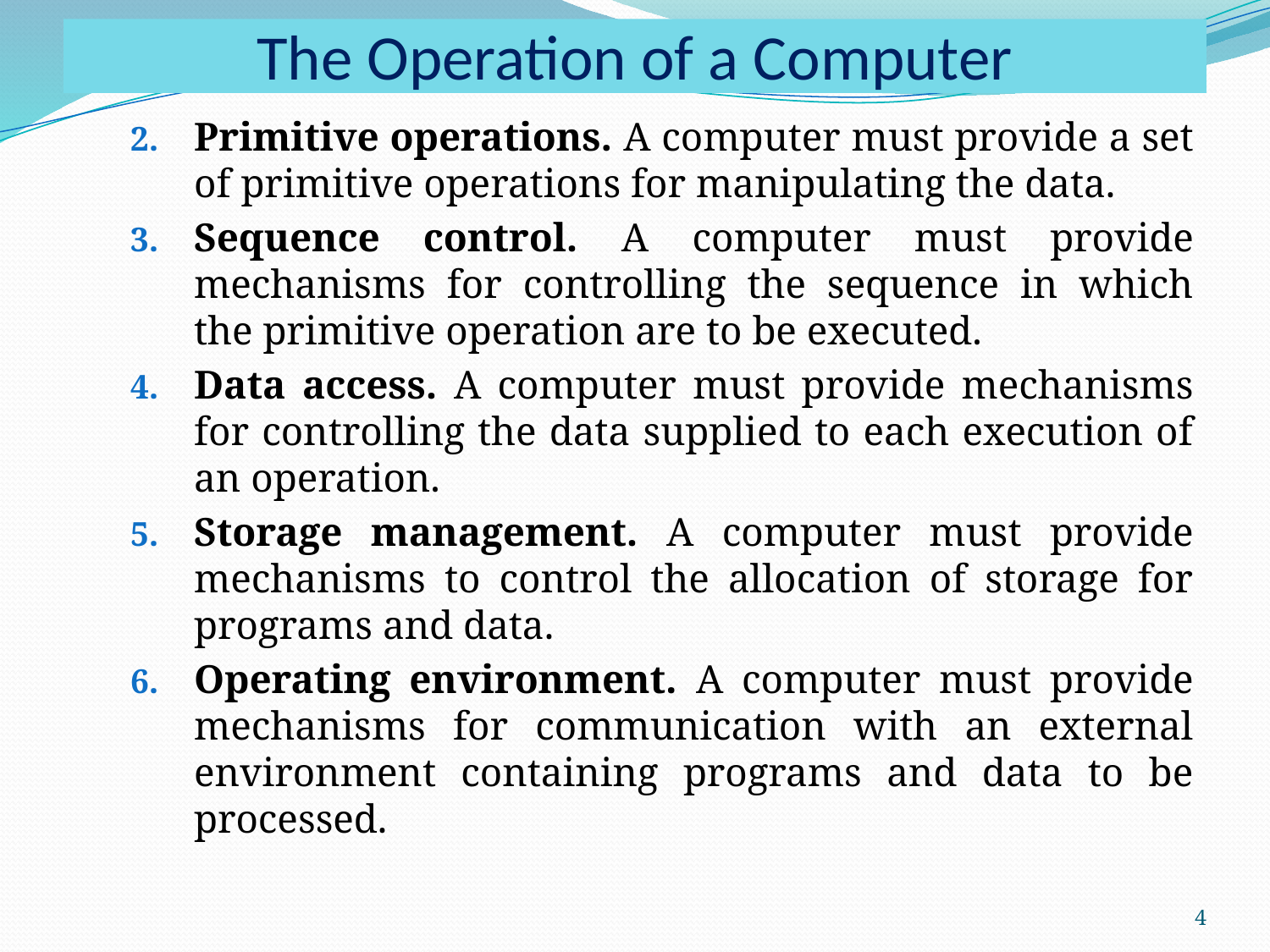

# The Operation of a Computer
Primitive operations. A computer must provide a set of primitive operations for manipulating the data.
Sequence control. A computer must provide mechanisms for controlling the sequence in which the primitive operation are to be executed.
Data access. A computer must provide mechanisms for controlling the data supplied to each execution of an operation.
Storage management. A computer must provide mechanisms to control the allocation of storage for programs and data.
Operating environment. A computer must provide mechanisms for communication with an external environment containing programs and data to be processed.
4